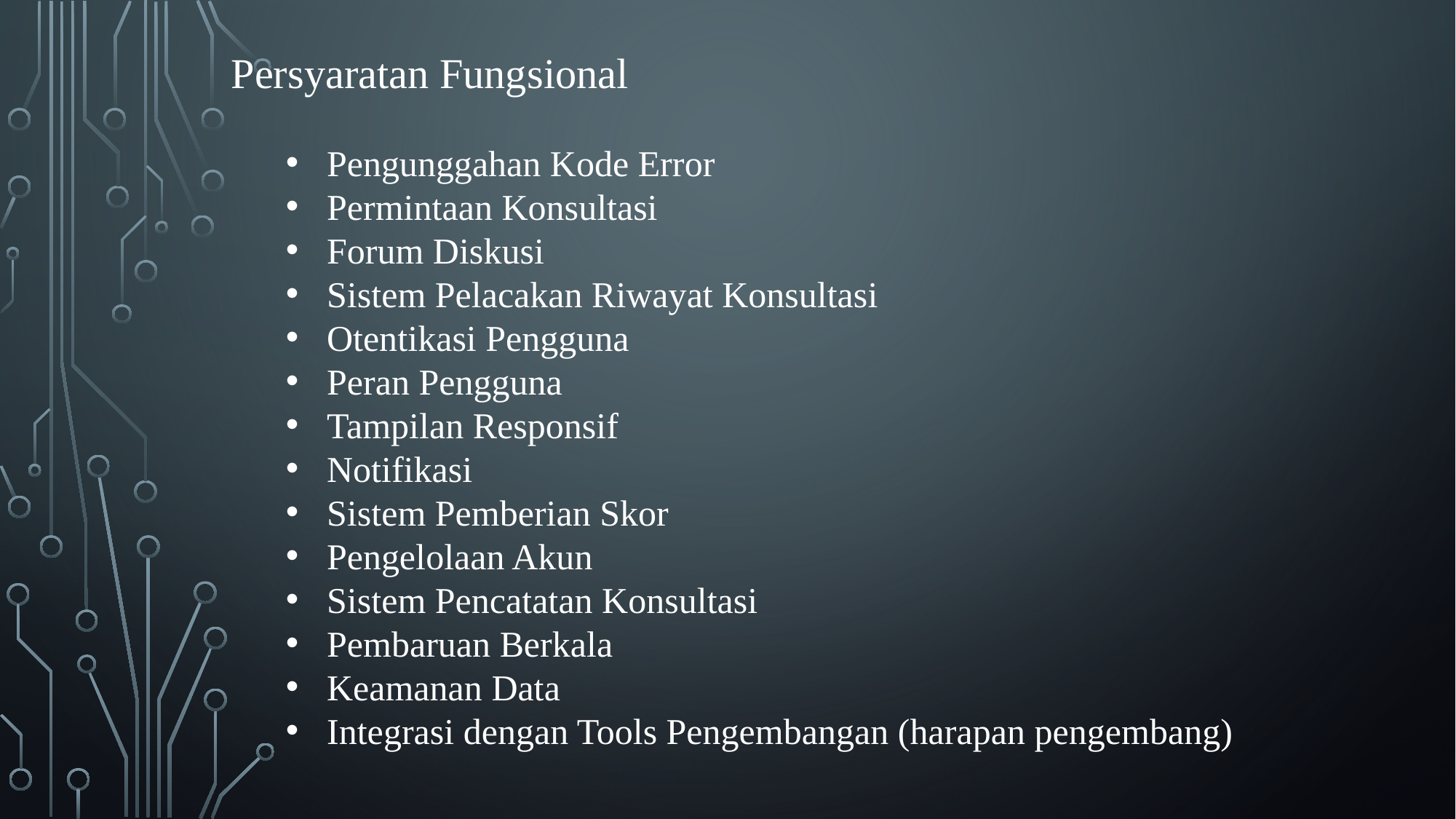

Persyaratan Fungsional

Pengunggahan Kode Error
Permintaan Konsultasi
Forum Diskusi
Sistem Pelacakan Riwayat Konsultasi
Otentikasi Pengguna
Peran Pengguna
Tampilan Responsif
Notifikasi
Sistem Pemberian Skor
Pengelolaan Akun
Sistem Pencatatan Konsultasi
Pembaruan Berkala
Keamanan Data
Integrasi dengan Tools Pengembangan (harapan pengembang)